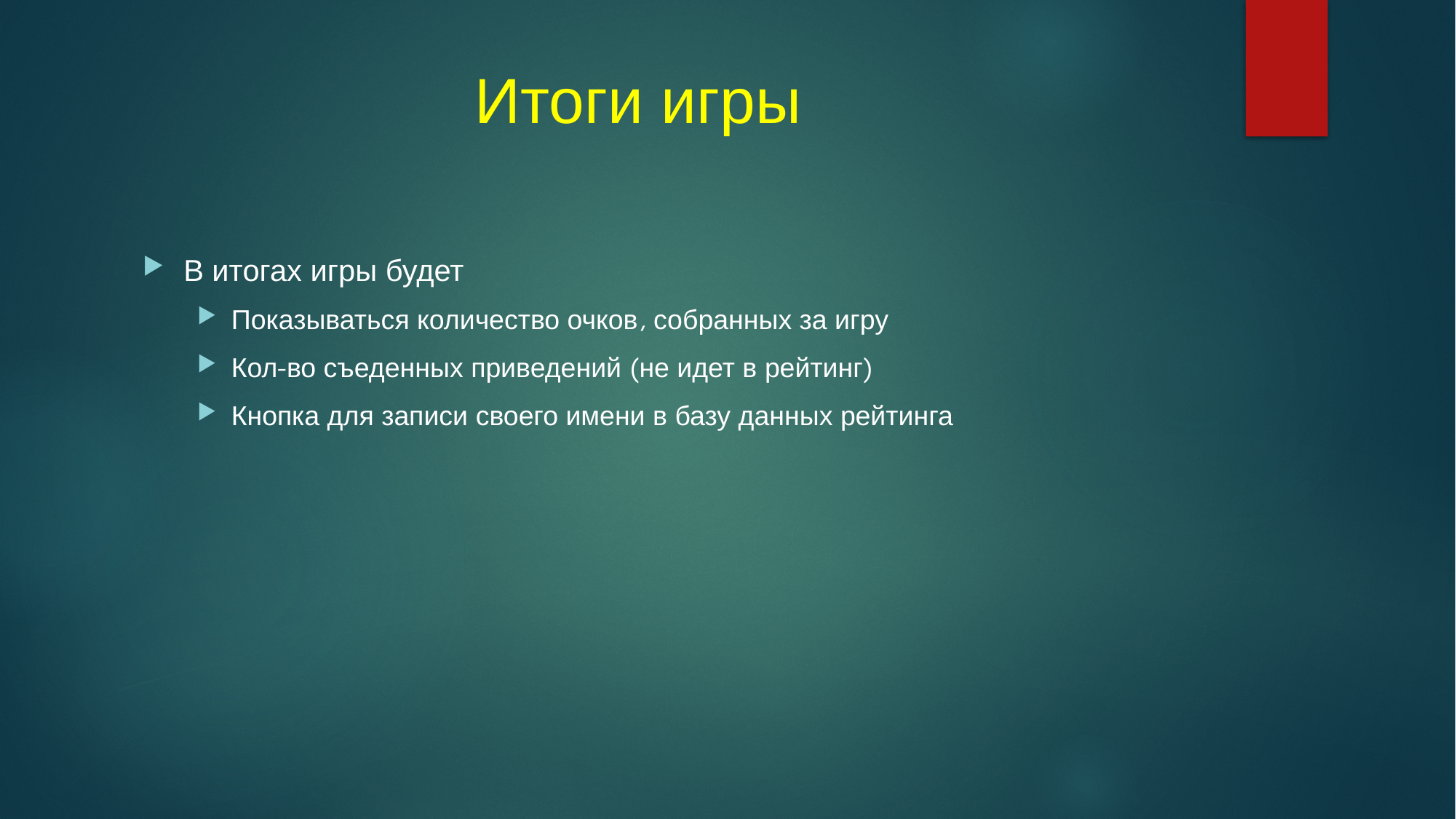

# Итоги игры
В итогах игры будет
Показываться количество очков, собранных за игру
Кол-во съеденных приведений (не идет в рейтинг)
Кнопка для записи своего имени в базу данных рейтинга